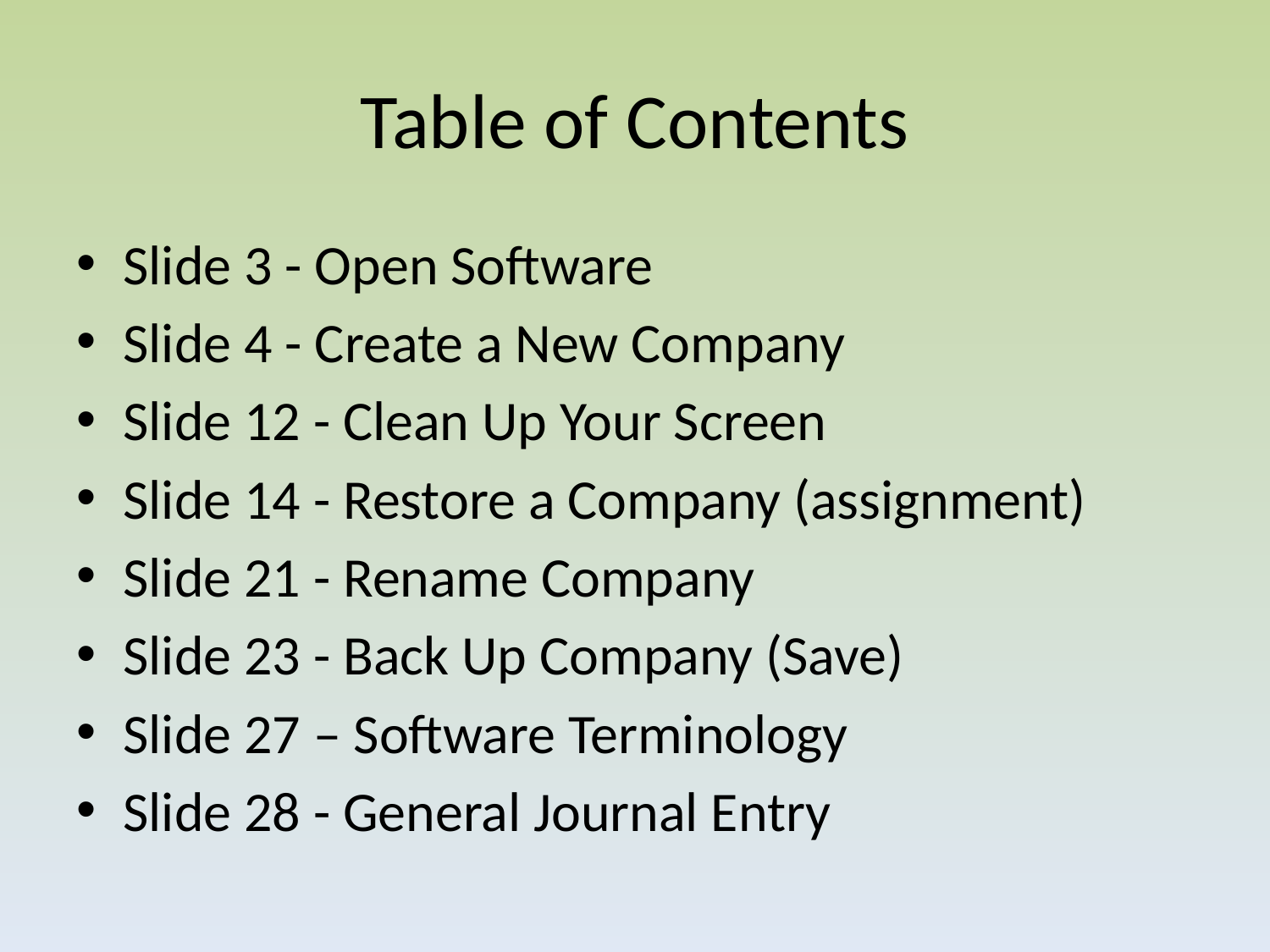

# Table of Contents
Slide 3 - Open Software
Slide 4 - Create a New Company
Slide 12 - Clean Up Your Screen
Slide 14 - Restore a Company (assignment)
Slide 21 - Rename Company
Slide 23 - Back Up Company (Save)
Slide 27 – Software Terminology
Slide 28 - General Journal Entry